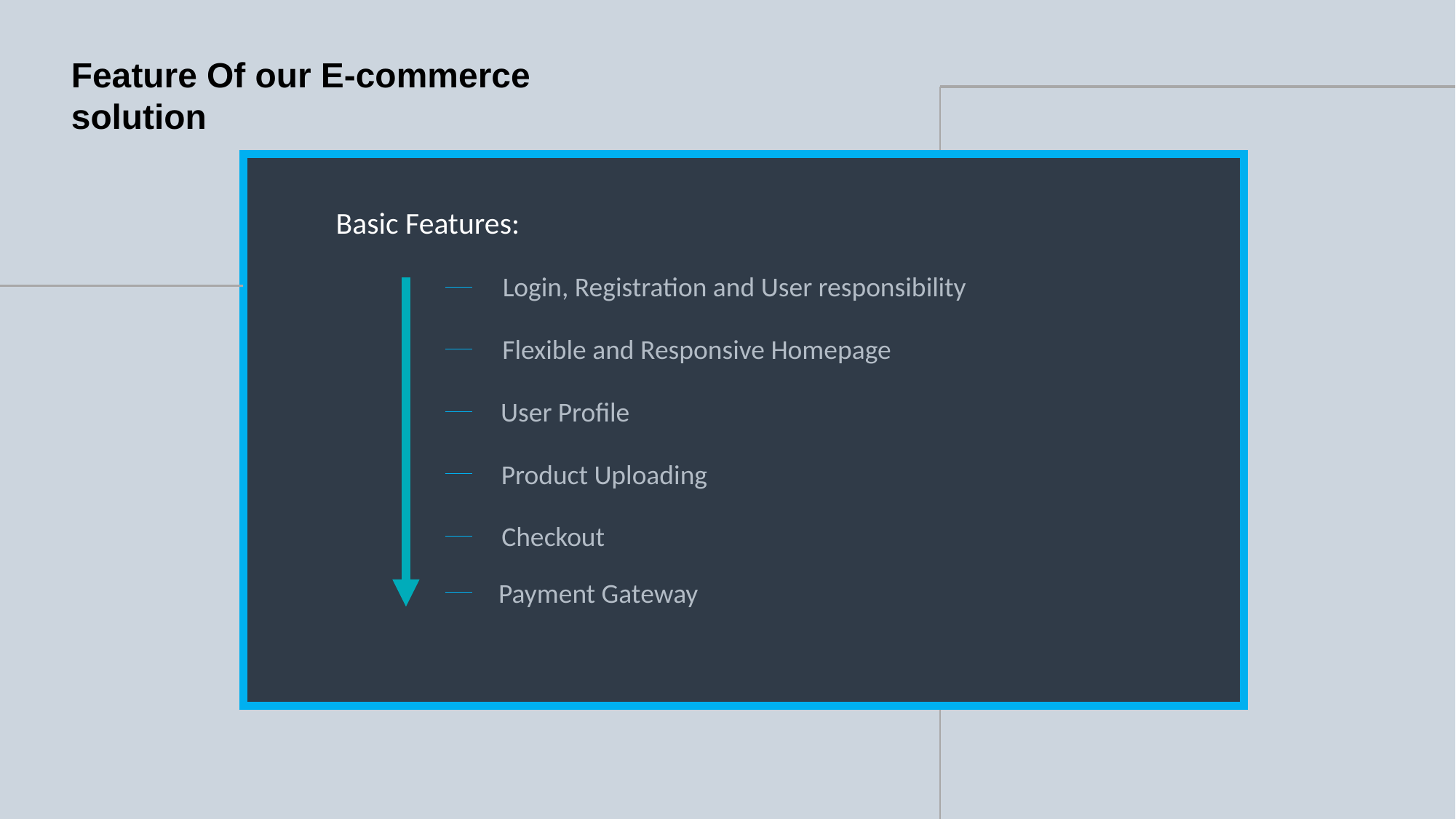

Feature Of our E-commerce solution

Basic Features:

Login, Registration and User responsibility
Flexible and Responsive Homepage
User Profile
Product Uploading
Checkout
Payment Gateway